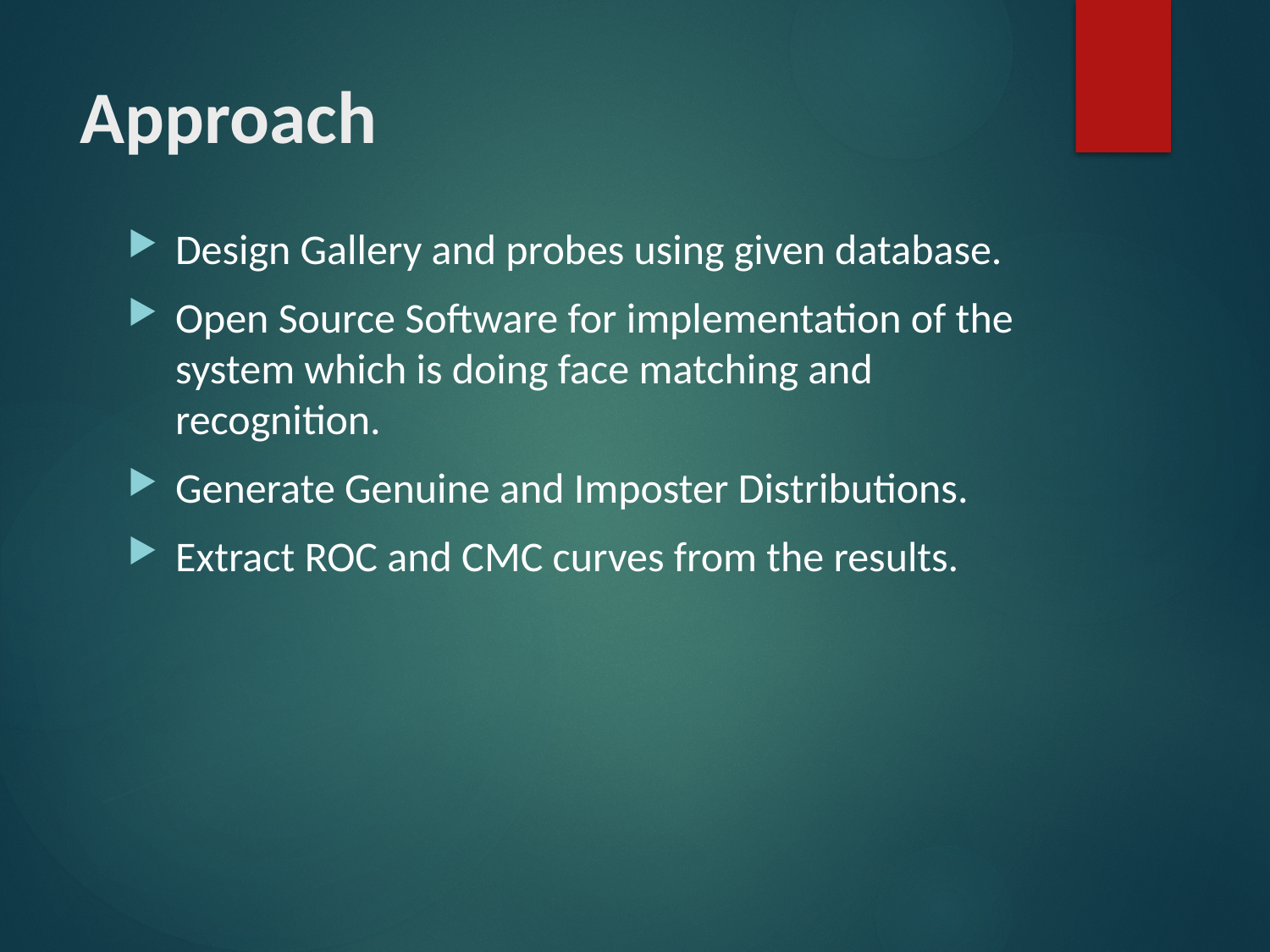

# Approach
Design Gallery and probes using given database.
Open Source Software for implementation of the system which is doing face matching and recognition.
Generate Genuine and Imposter Distributions.
Extract ROC and CMC curves from the results.